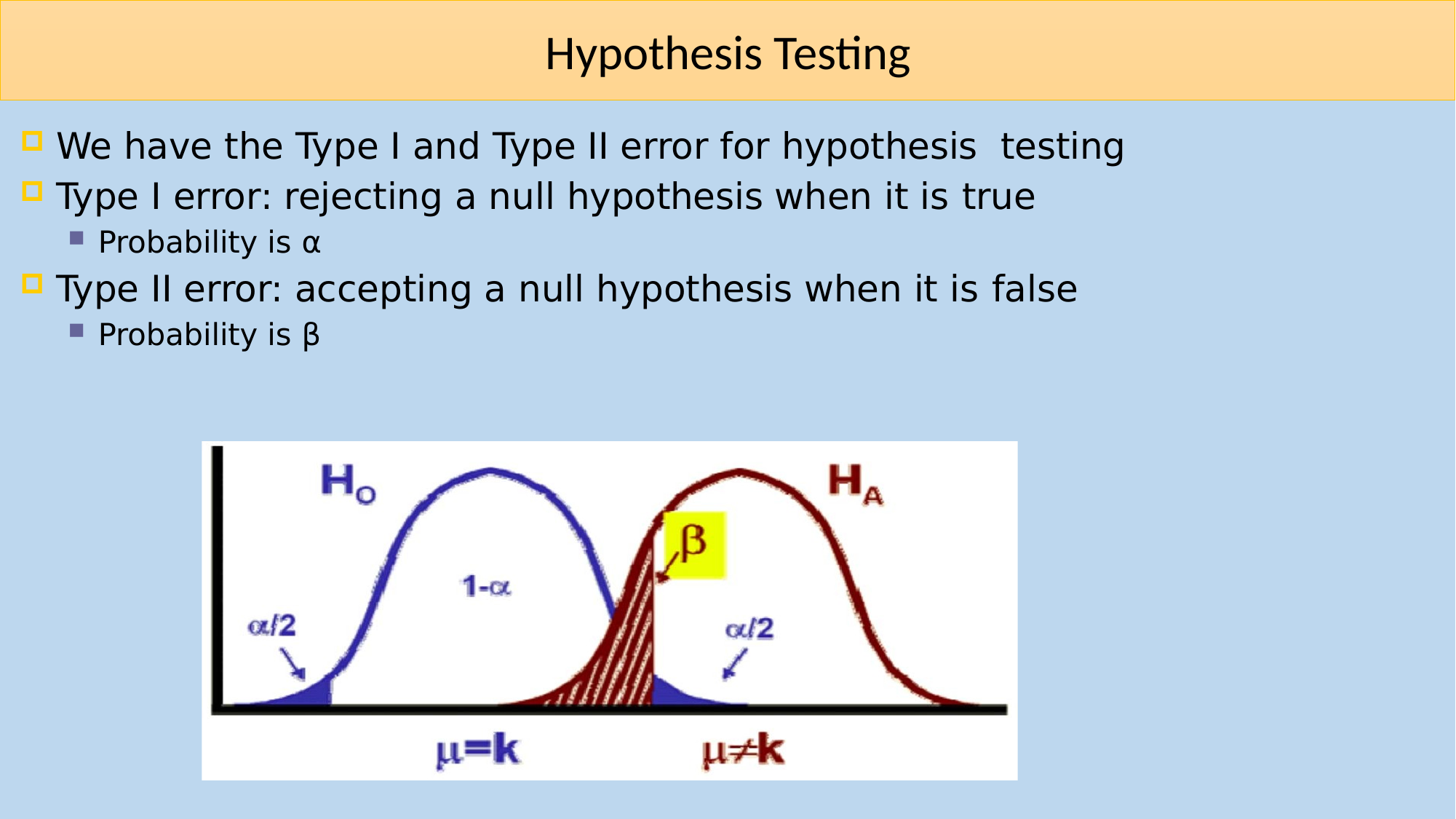

# Hypothesis Testing
We have the Type I and Type II error for hypothesis  testing
Type I error: rejecting a null hypothesis when it is true
Probability is α
Type II error: accepting a null hypothesis when it is false
Probability is β